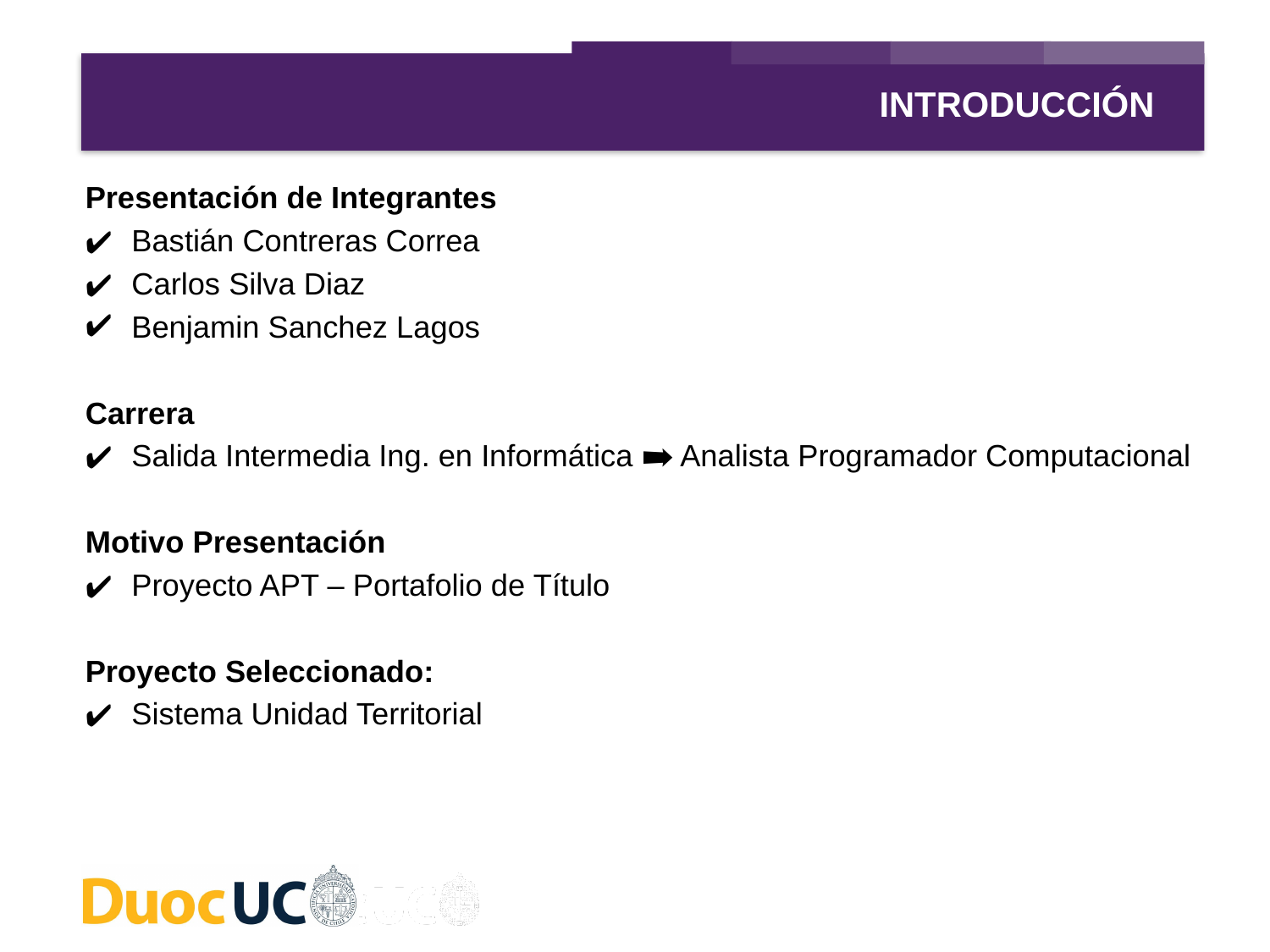

INTRODUCCIÓN
Presentación de Integrantes
Bastián Contreras Correa
Carlos Silva Diaz
Benjamin Sanchez Lagos

Carrera
Salida Intermedia Ing. en Informática ➡ Analista Programador Computacional

Motivo Presentación
Proyecto APT – Portafolio de Título

Proyecto Seleccionado:
Sistema Unidad Territorial